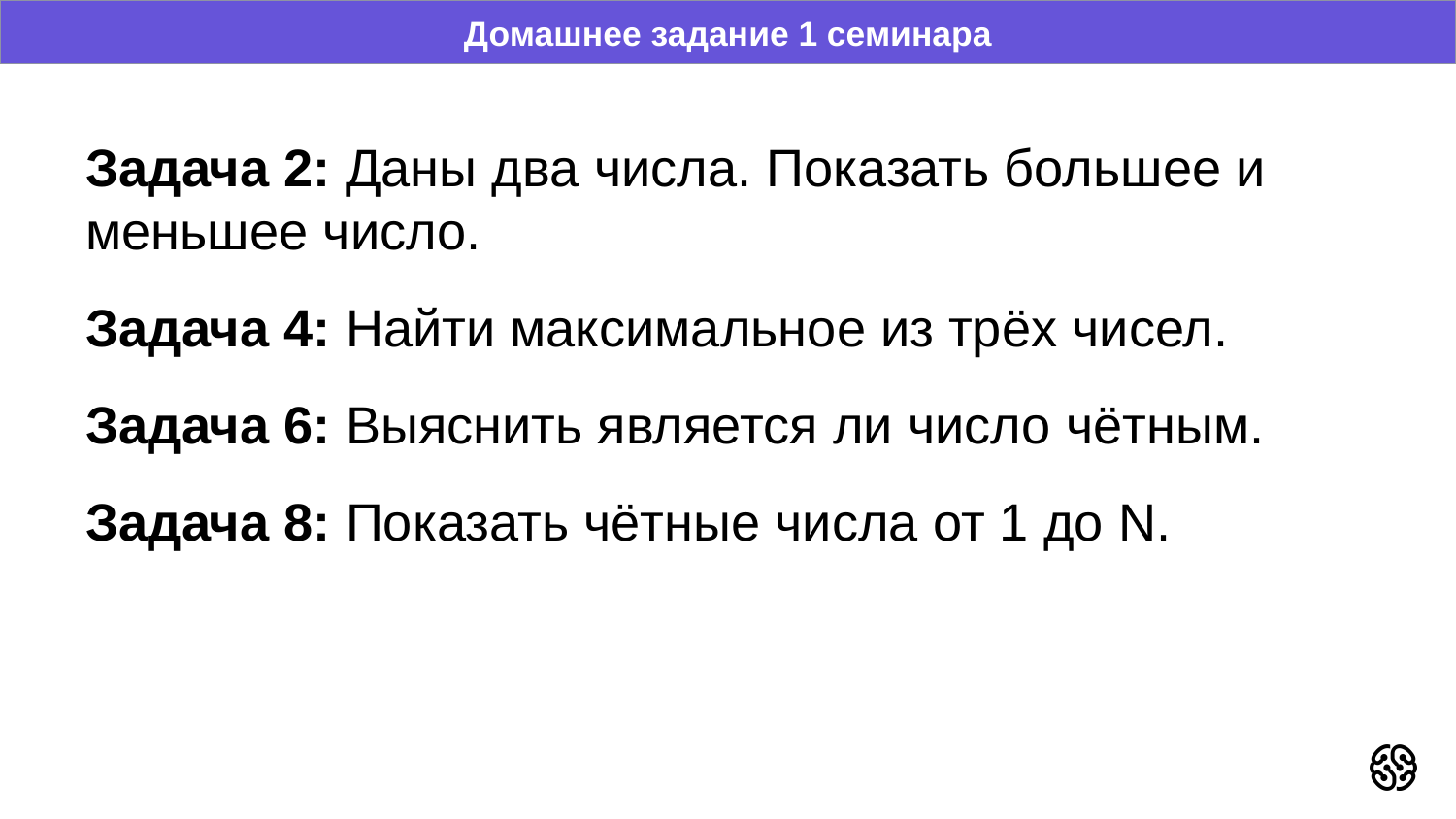

Домашнее задание 1 семинара
# Задача 2: Даны два числа. Показать большее и меньшее число.
Задача 4: Найти максимальное из трёх чисел.
Задача 6: Выяснить является ли число чётным.
Задача 8: Показать чётные числа от 1 до N.